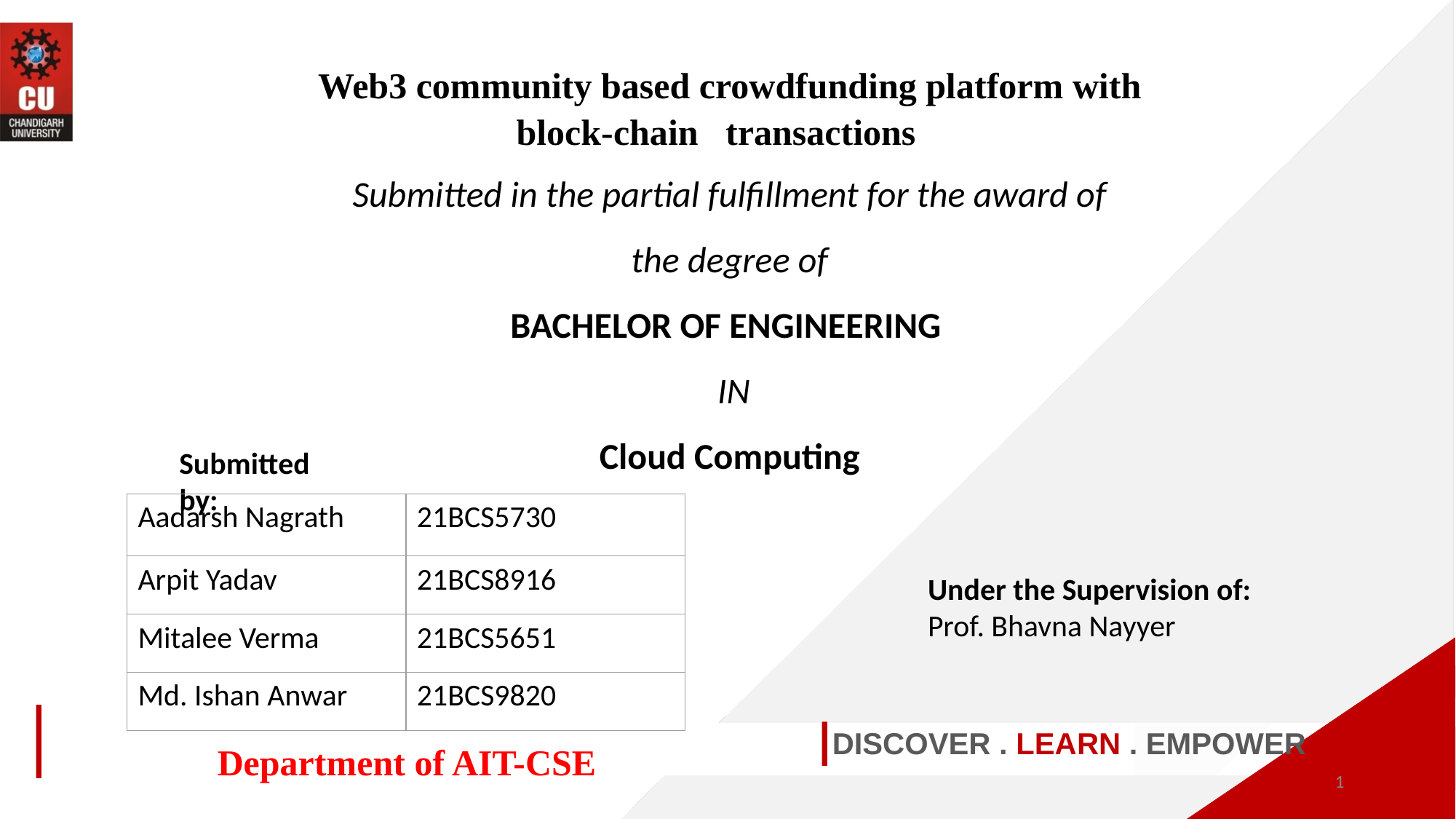

Web3 community based crowdfunding platform with block-chain   transactions

Submitted in the partial fulfillment for the award of the degree of
BACHELOR OF ENGINEERING
 IN
Cloud Computing
Submitted by:

| Aadarsh Nagrath | 21BCS5730 |
| --- | --- |
| Arpit Yadav | 21BCS8916 |
| Mitalee Verma | 21BCS5651 |
| Md. Ishan Anwar | 21BCS9820 |
Under the Supervision of:
Prof. Bhavna Nayyer

DISCOVER . LEARN . EMPOWER

Department of AIT-CSE
1